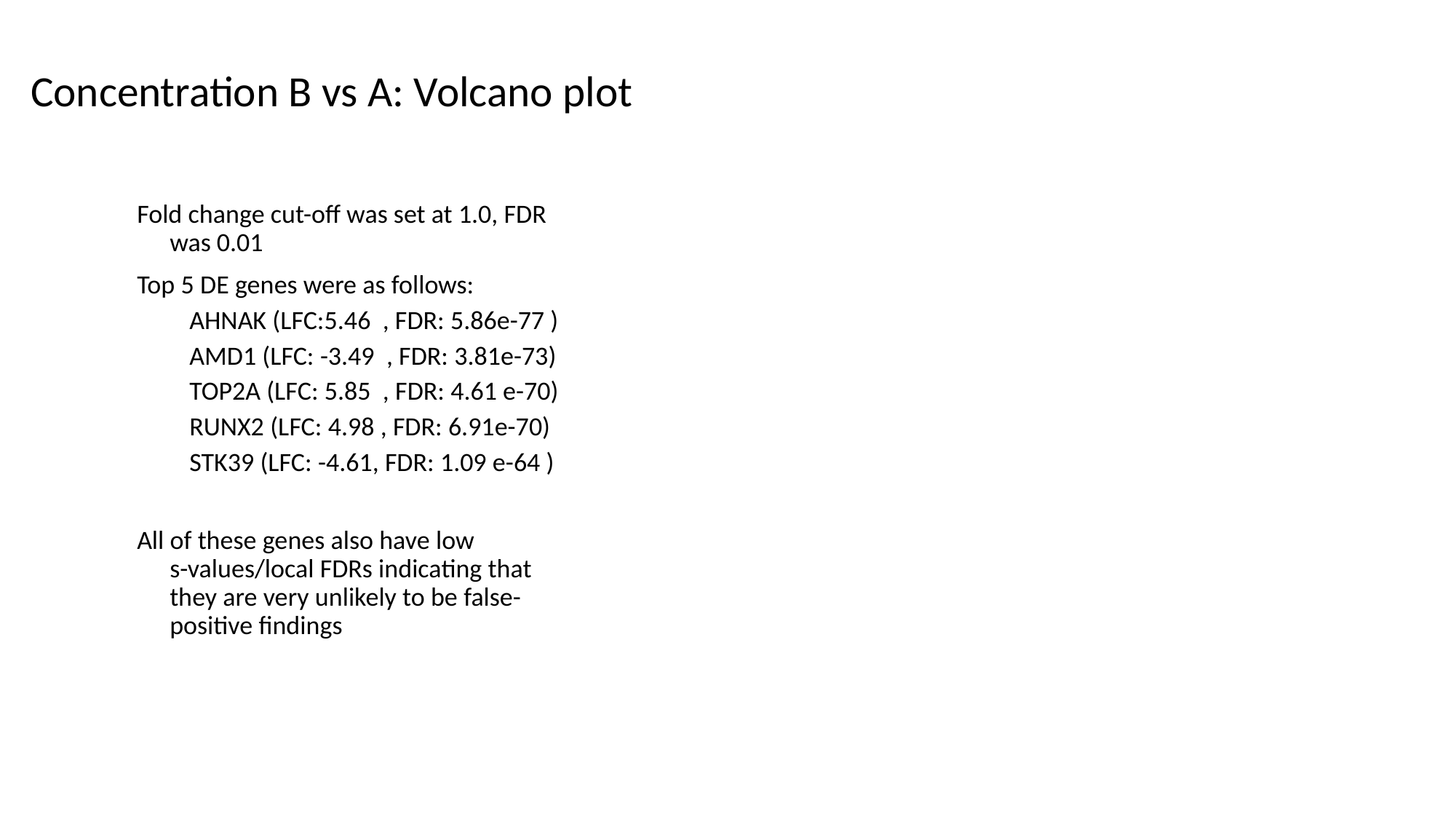

# Concentration B vs A: Volcano plot

Fold change cut-off was set at 1.0, FDR was 0.01
Top 5 DE genes were as follows:
AHNAK (LFC:5.46  , FDR: 5.86e-77 )
AMD1 (LFC: -3.49  , FDR: 3.81e-73)
TOP2A (LFC: 5.85  , FDR: 4.61 e-70)
RUNX2 (LFC: 4.98 , FDR: 6.91e-70)
STK39 (LFC: -4.61, FDR: 1.09 e-64 )

All of these genes also have low s-values/local FDRs indicating that they are very unlikely to be false-positive findings